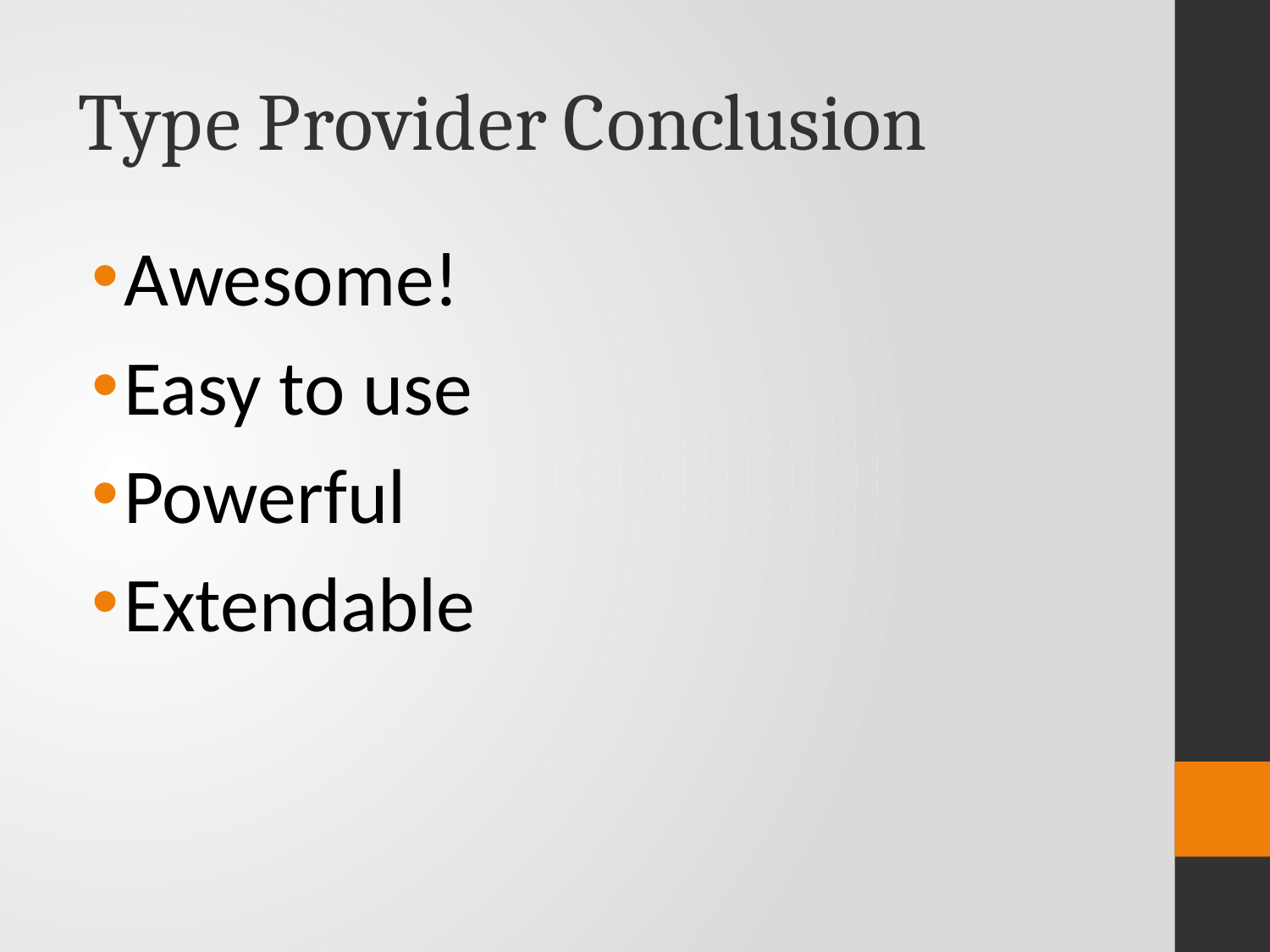

# Type Provider Conclusion
Awesome!
Easy to use
Powerful
Extendable